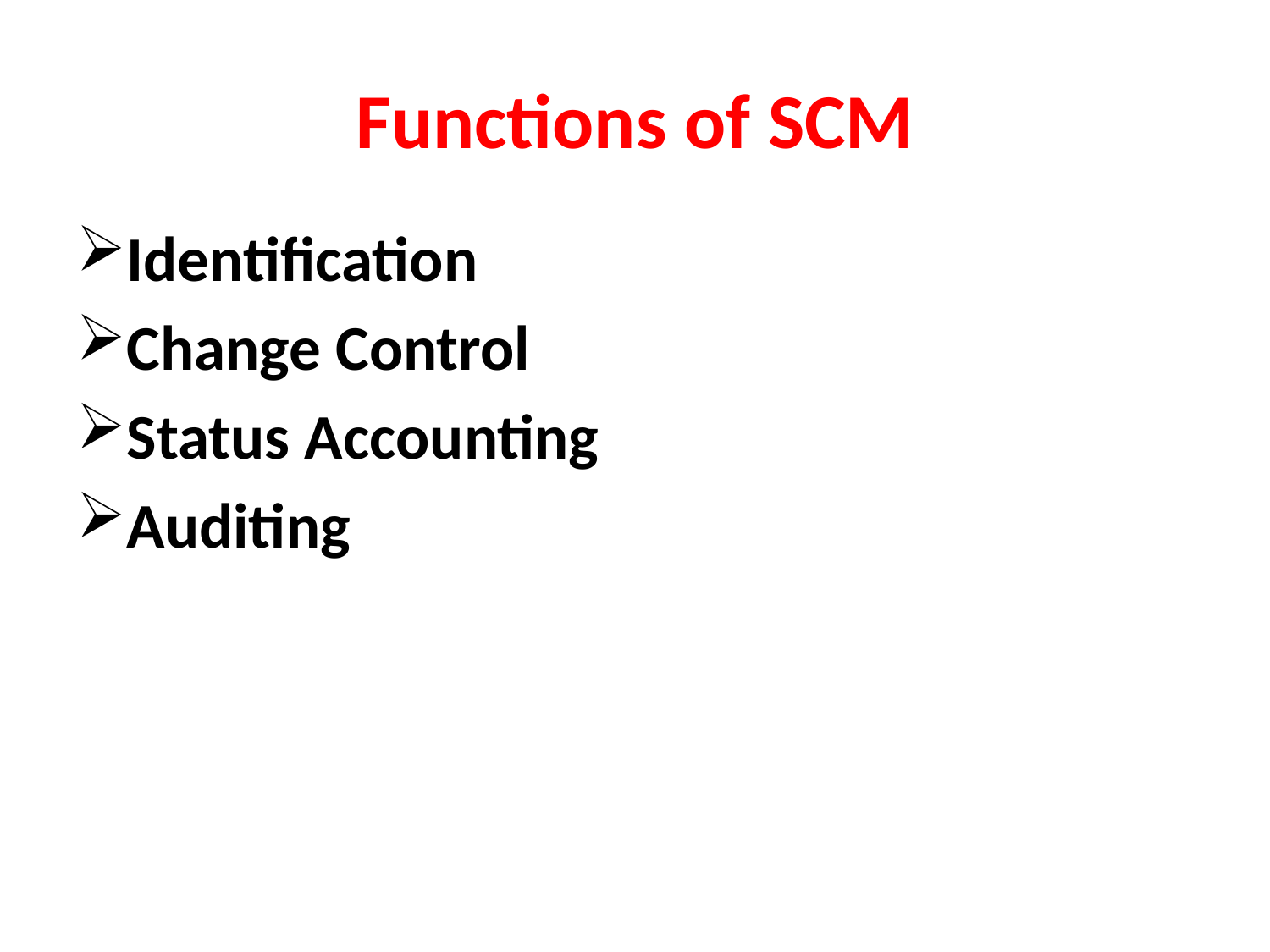

# Functions of SCM
Identification
Change Control
Status Accounting
Auditing